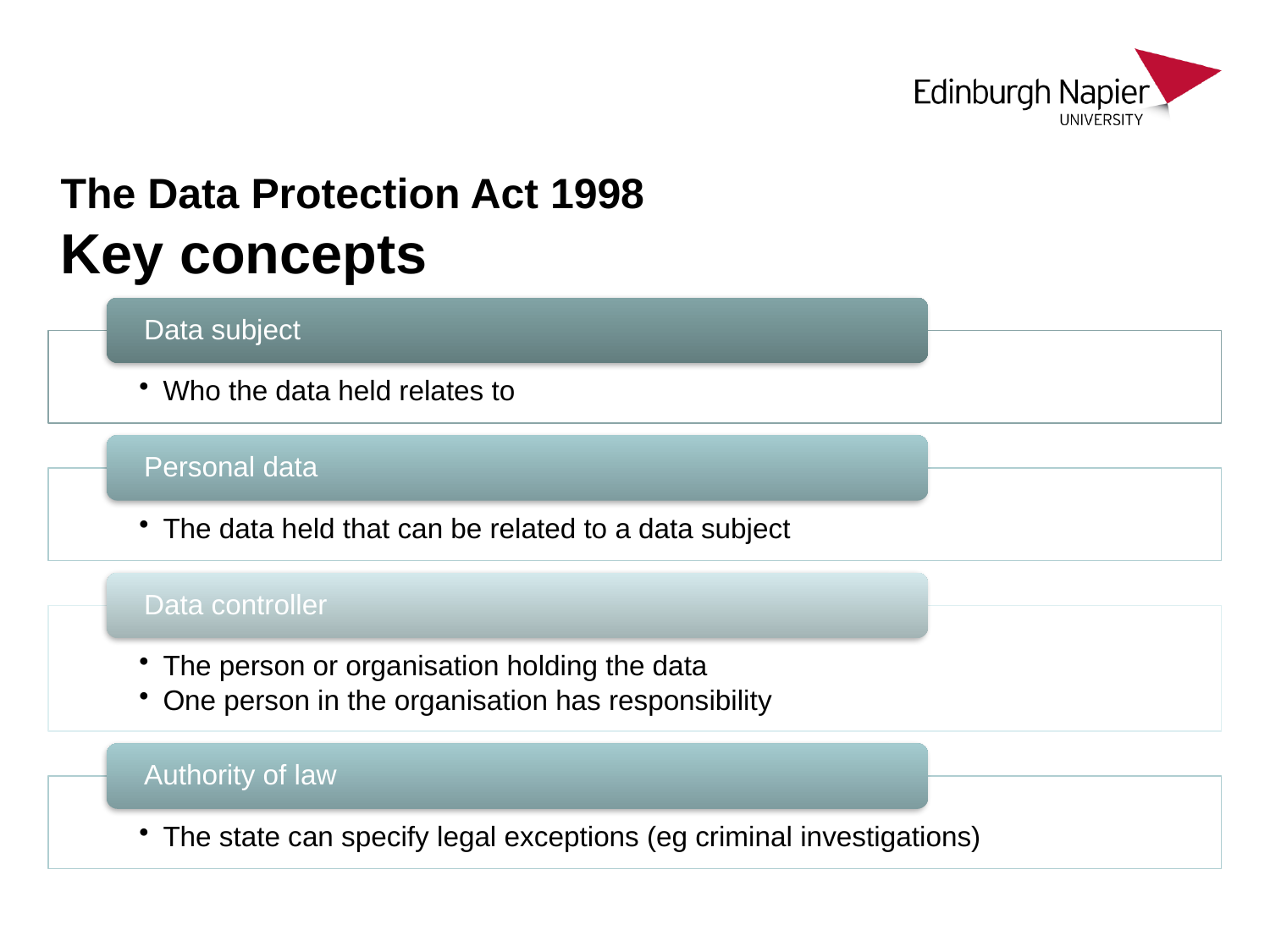

# The Data Protection Act 1998 Key concepts
Who the data held relates to
Data subject
The data held that can be related to a data subject
Personal data
The person or organisation holding the data
One person in the organisation has responsibility
Data controller
The state can specify legal exceptions (eg criminal investigations)
Authority of law